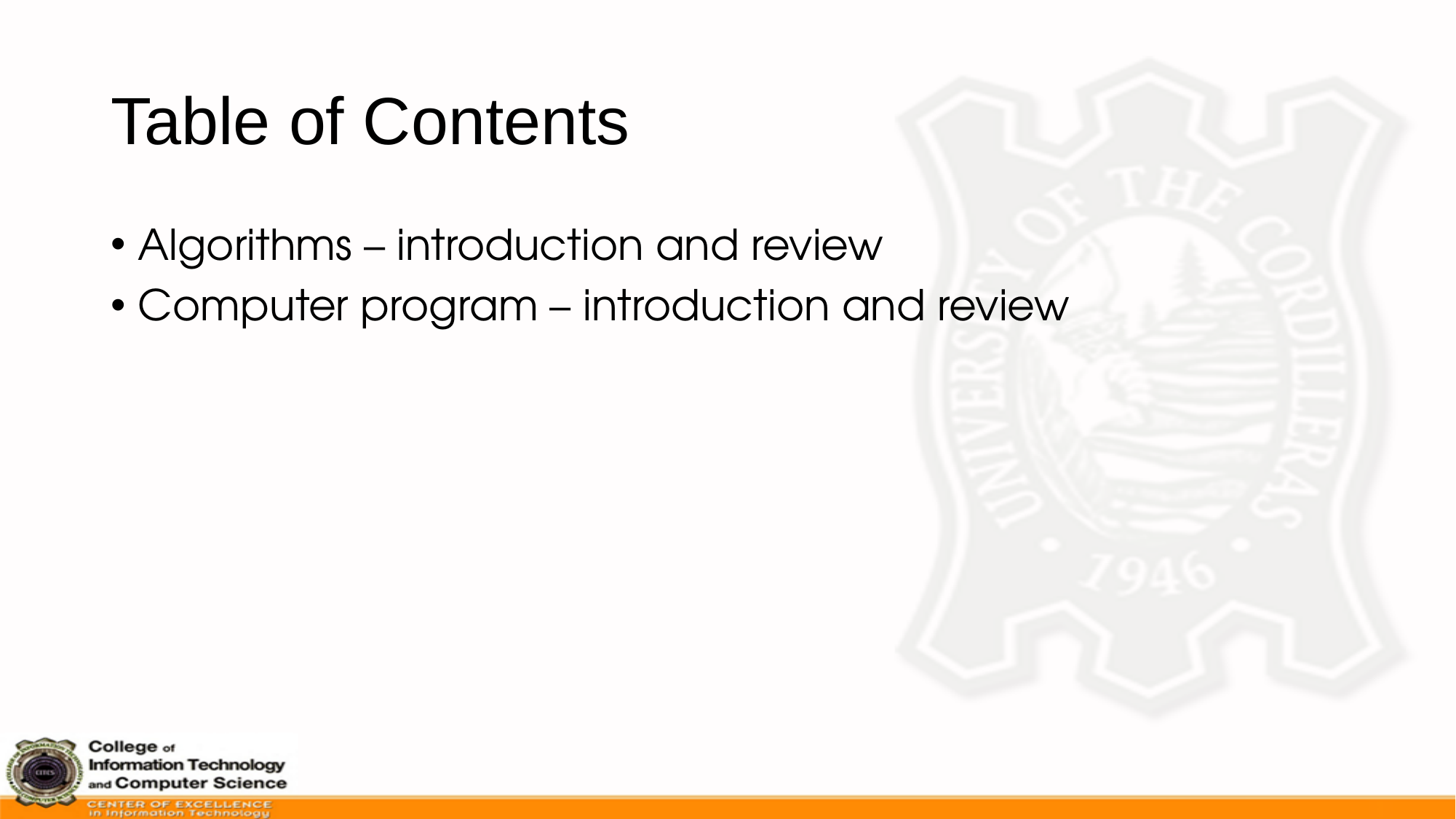

# Table of Contents
Algorithms – introduction and review
Computer program – introduction and review